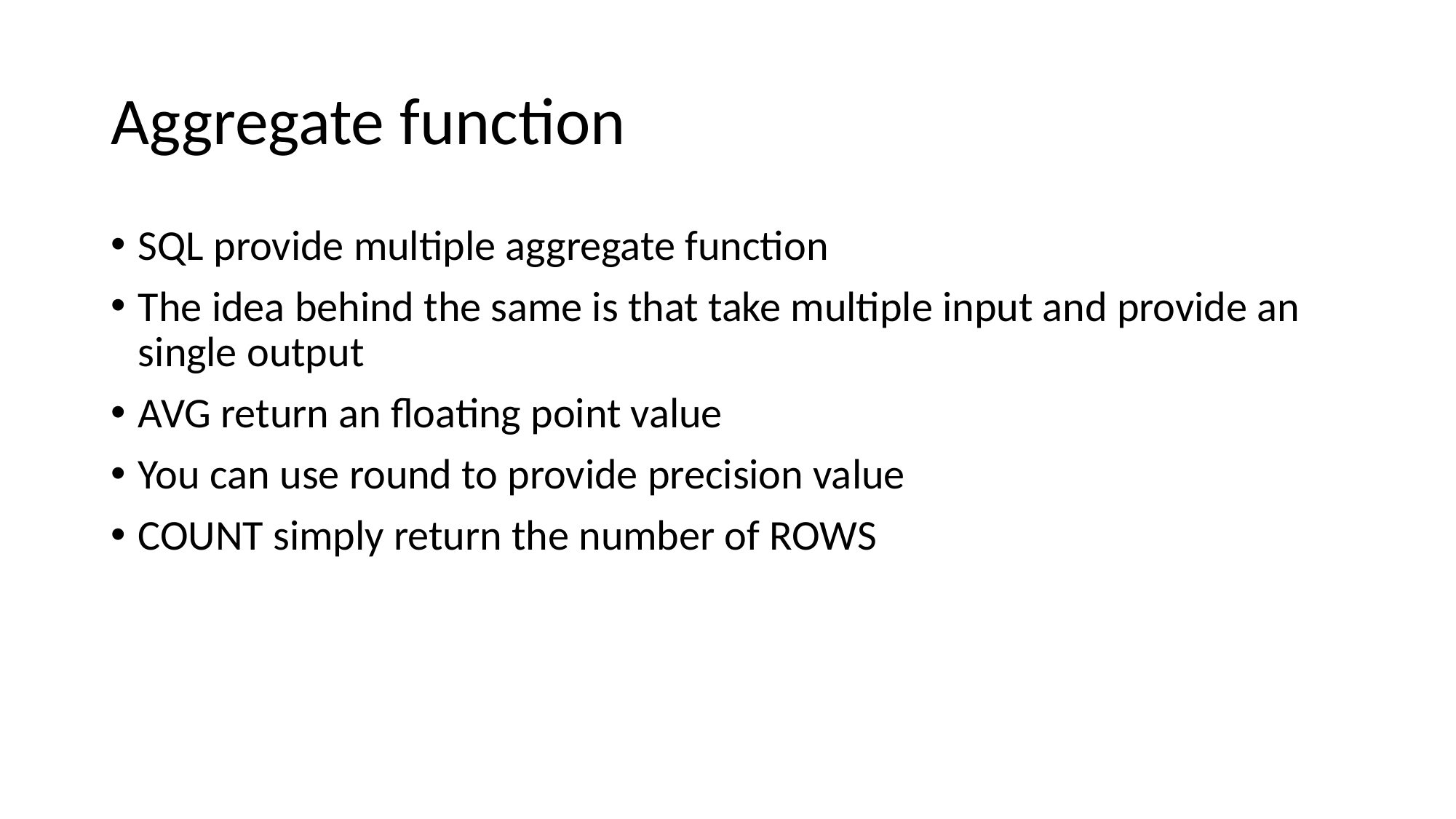

# Aggregate function
SQL provide multiple aggregate function
The idea behind the same is that take multiple input and provide an single output
AVG return an floating point value
You can use round to provide precision value
COUNT simply return the number of ROWS